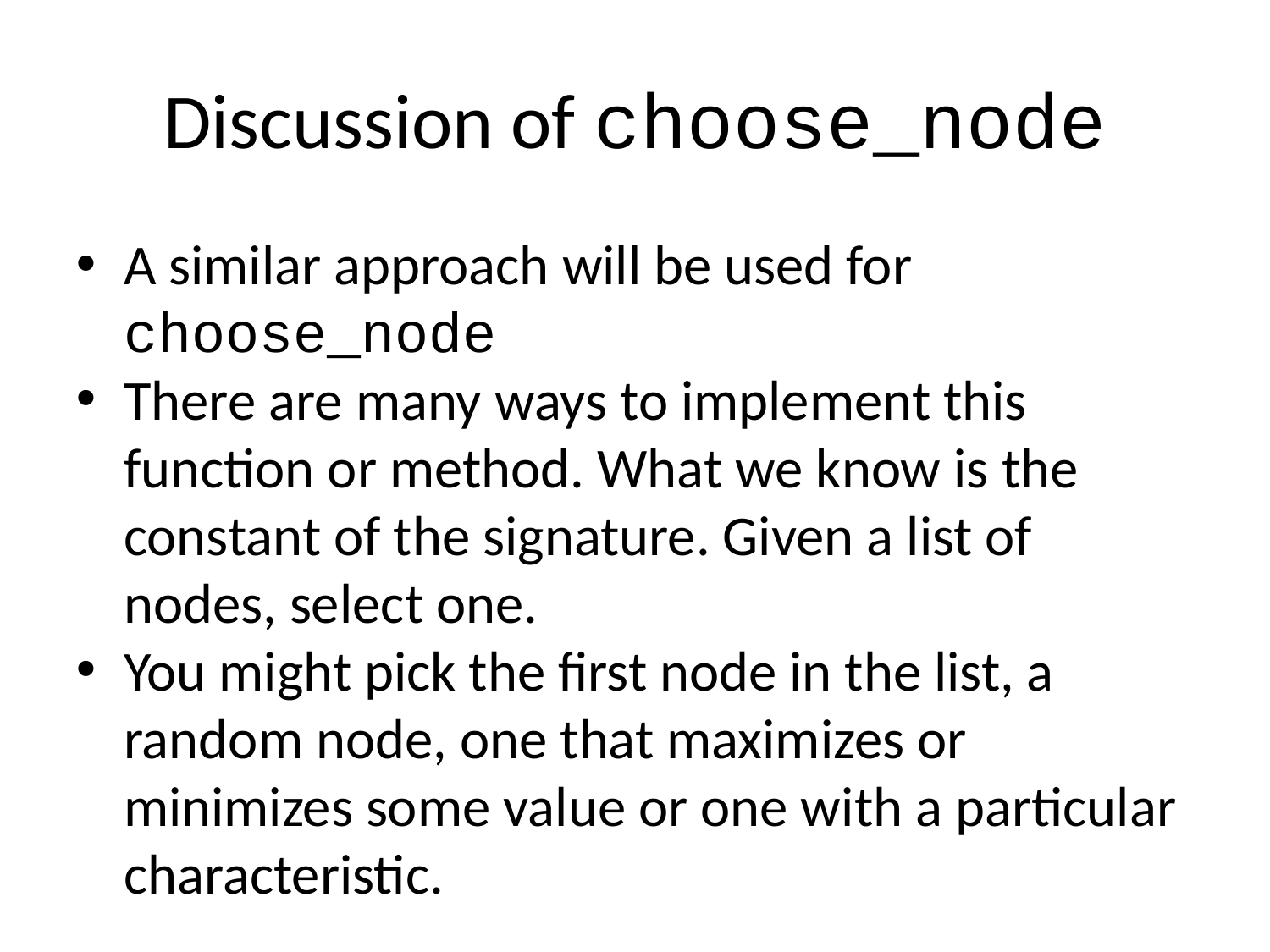

Discussion of choose_node
A similar approach will be used for choose_node
There are many ways to implement this function or method. What we know is the constant of the signature. Given a list of nodes, select one.
You might pick the first node in the list, a random node, one that maximizes or minimizes some value or one with a particular characteristic.